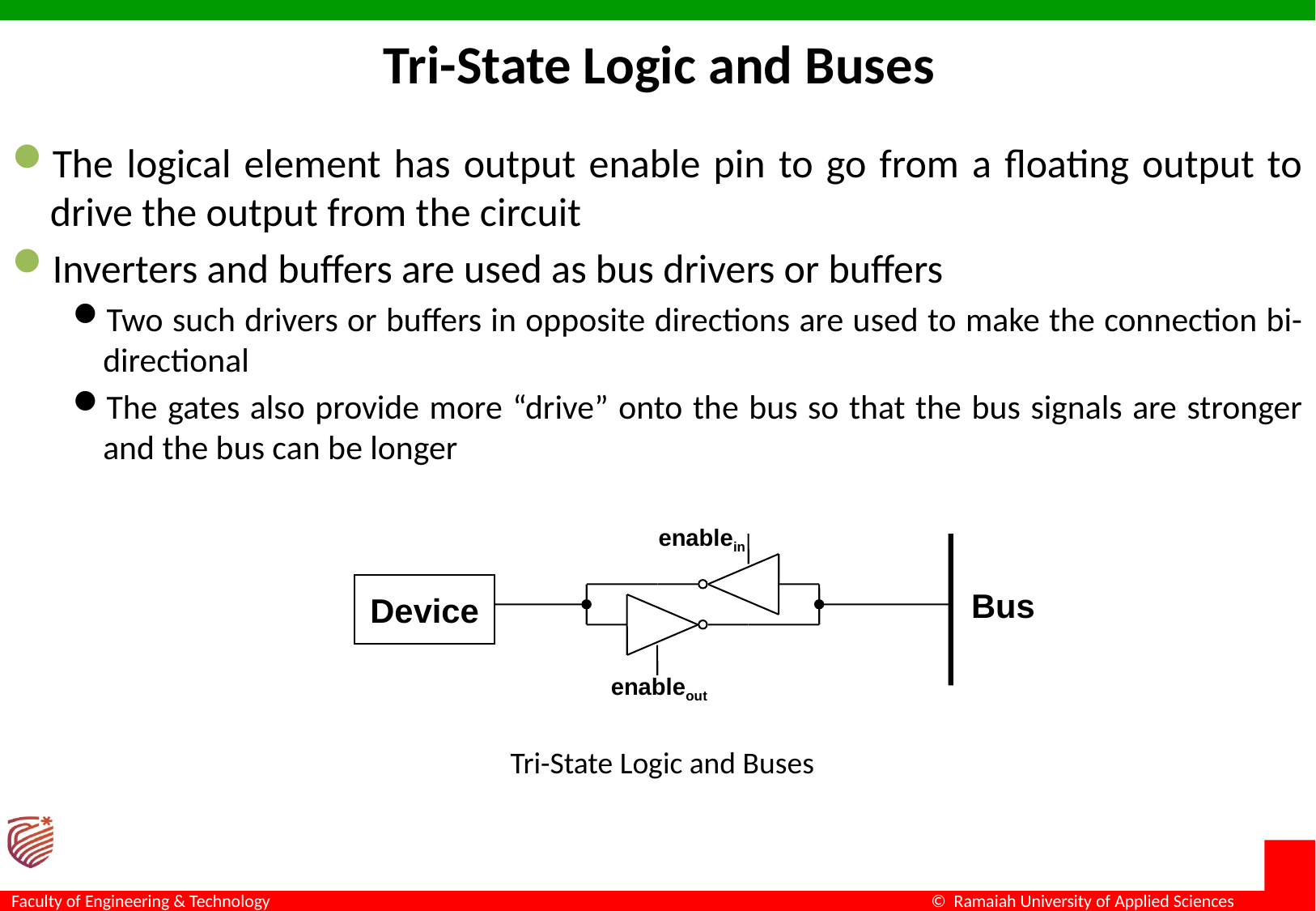

# Tri-State Logic and Buses
The logical element has output enable pin to go from a floating output to drive the output from the circuit
Inverters and buffers are used as bus drivers or buffers
Two such drivers or buffers in opposite directions are used to make the connection bi-directional
The gates also provide more “drive” onto the bus so that the bus signals are stronger and the bus can be longer
enablein

Device
Bus

enableout
Tri-State Logic and Buses
8